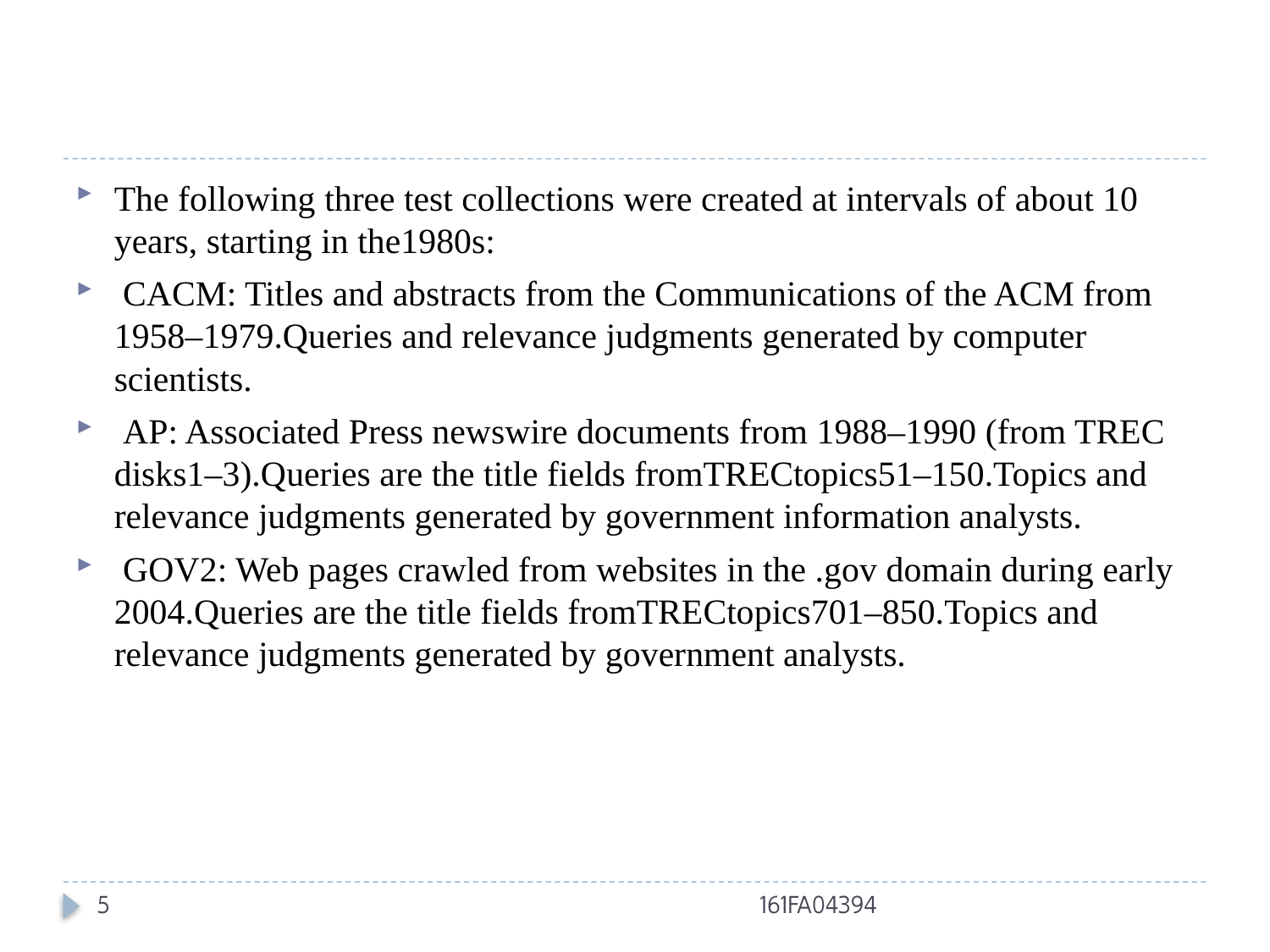

#
The following three test collections were created at intervals of about 10 years, starting in the1980s:
 CACM: Titles and abstracts from the Communications of the ACM from 1958–1979.Queries and relevance judgments generated by computer scientists.
 AP: Associated Press newswire documents from 1988–1990 (from TREC disks1–3).Queries are the title fields fromTRECtopics51–150.Topics and relevance judgments generated by government information analysts.
 GOV2: Web pages crawled from websites in the .gov domain during early 2004.Queries are the title fields fromTRECtopics701–850.Topics and relevance judgments generated by government analysts.

5
161FA04394